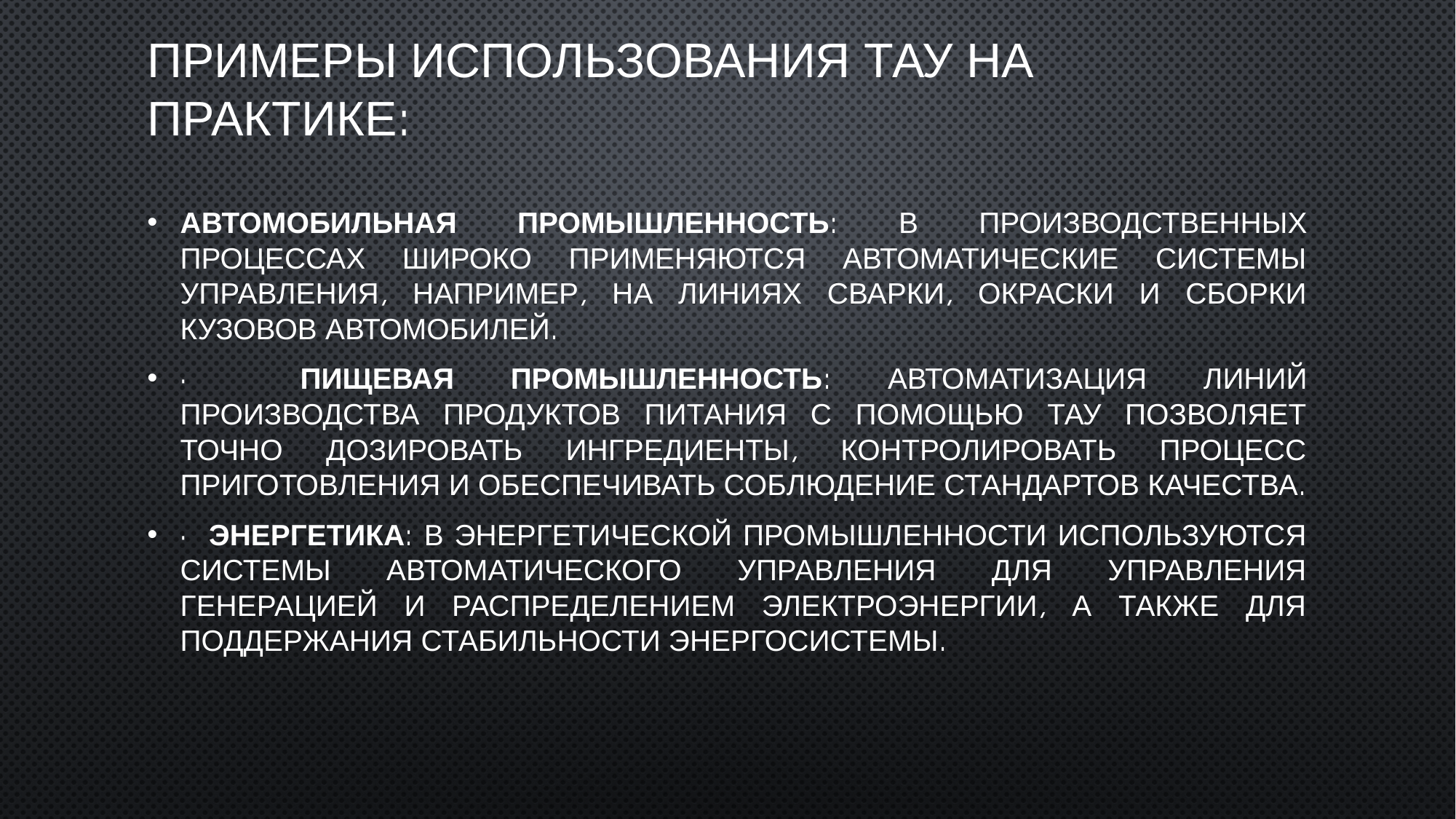

# Примеры использования ТАУ на практике:
Автомобильная промышленность: В производственных процессах широко применяются автоматические системы управления, например, на линиях сварки, окраски и сборки кузовов автомобилей.
·  Пищевая промышленность: Автоматизация линий производства продуктов питания с помощью ТАУ позволяет точно дозировать ингредиенты, контролировать процесс приготовления и обеспечивать соблюдение стандартов качества.
·  Энергетика: В энергетической промышленности используются системы автоматического управления для управления генерацией и распределением электроэнергии, а также для поддержания стабильности энергосистемы.